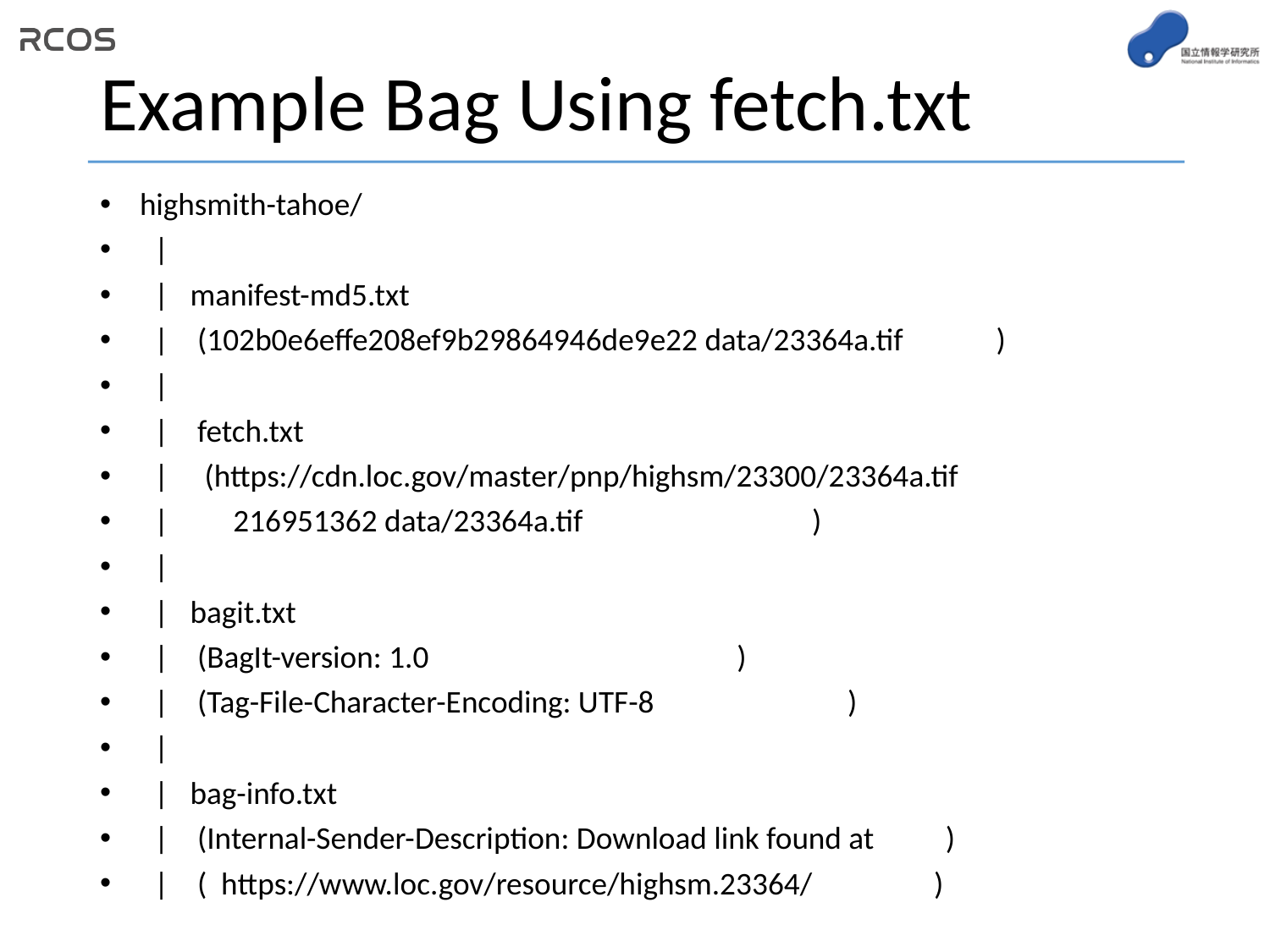

# Example Bag Using fetch.txt
 highsmith-tahoe/
   |
   |   manifest-md5.txt
   |    (102b0e6effe208ef9b29864946de9e22 data/23364a.tif             )
   |
   |    fetch.txt
   |     (https://cdn.loc.gov/master/pnp/highsm/23300/23364a.tif
   |         216951362 data/23364a.tif                                )
   |
   |   bagit.txt
   |    (BagIt-version: 1.0                                           )
   |    (Tag-File-Character-Encoding: UTF-8                           )
   |
   |   bag-info.txt
   |    (Internal-Sender-Description: Download link found at          )
   |    (  https://www.loc.gov/resource/highsm.23364/                 )